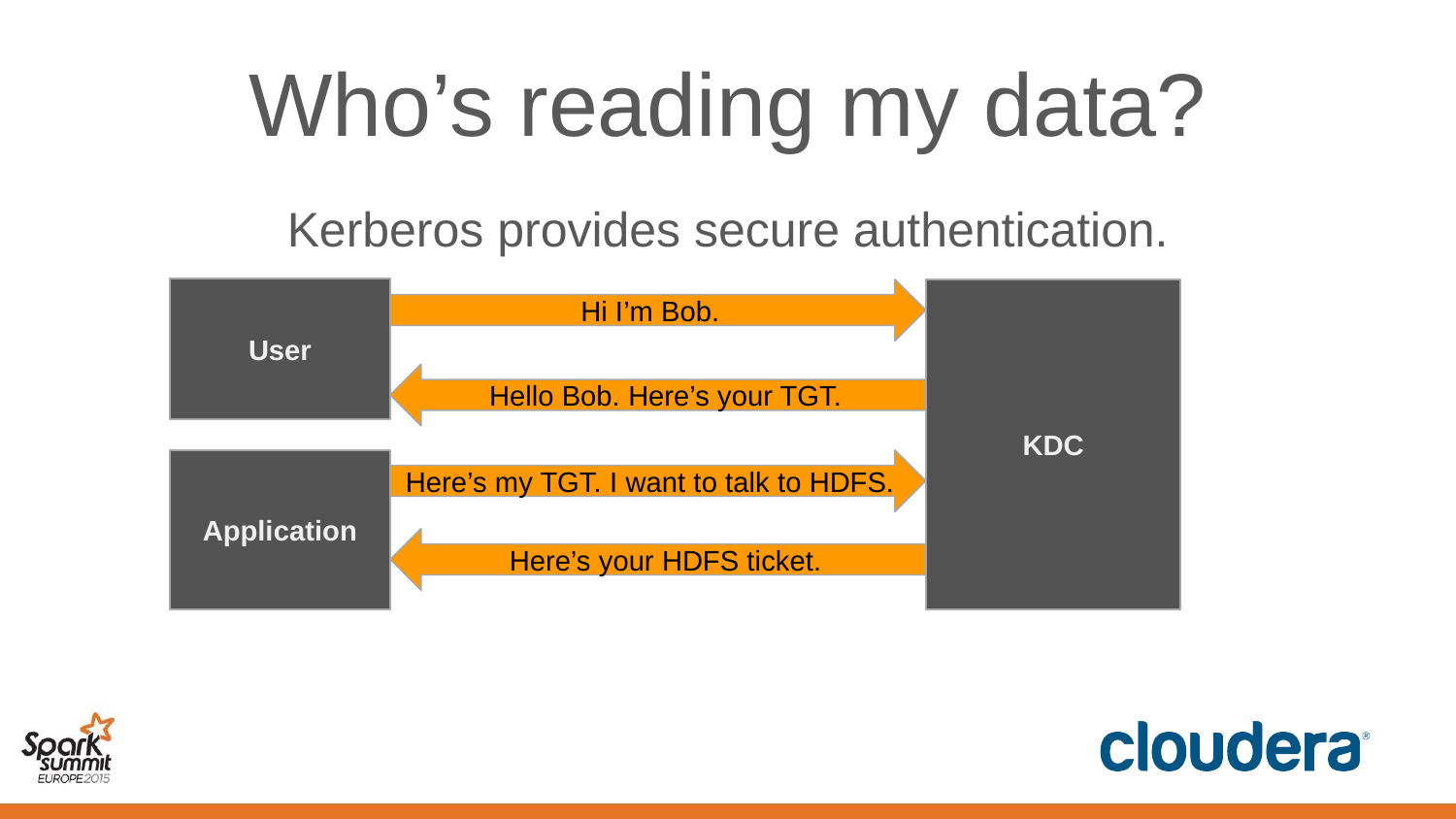

# Who’s reading my data?
Kerberos provides secure authentication.

User
Hi I’m Bob.
KDC
Hello Bob. Here’s your TGT.
Application
Here’s my TGT. I want to talk to HDFS.
Here’s your HDFS ticket.